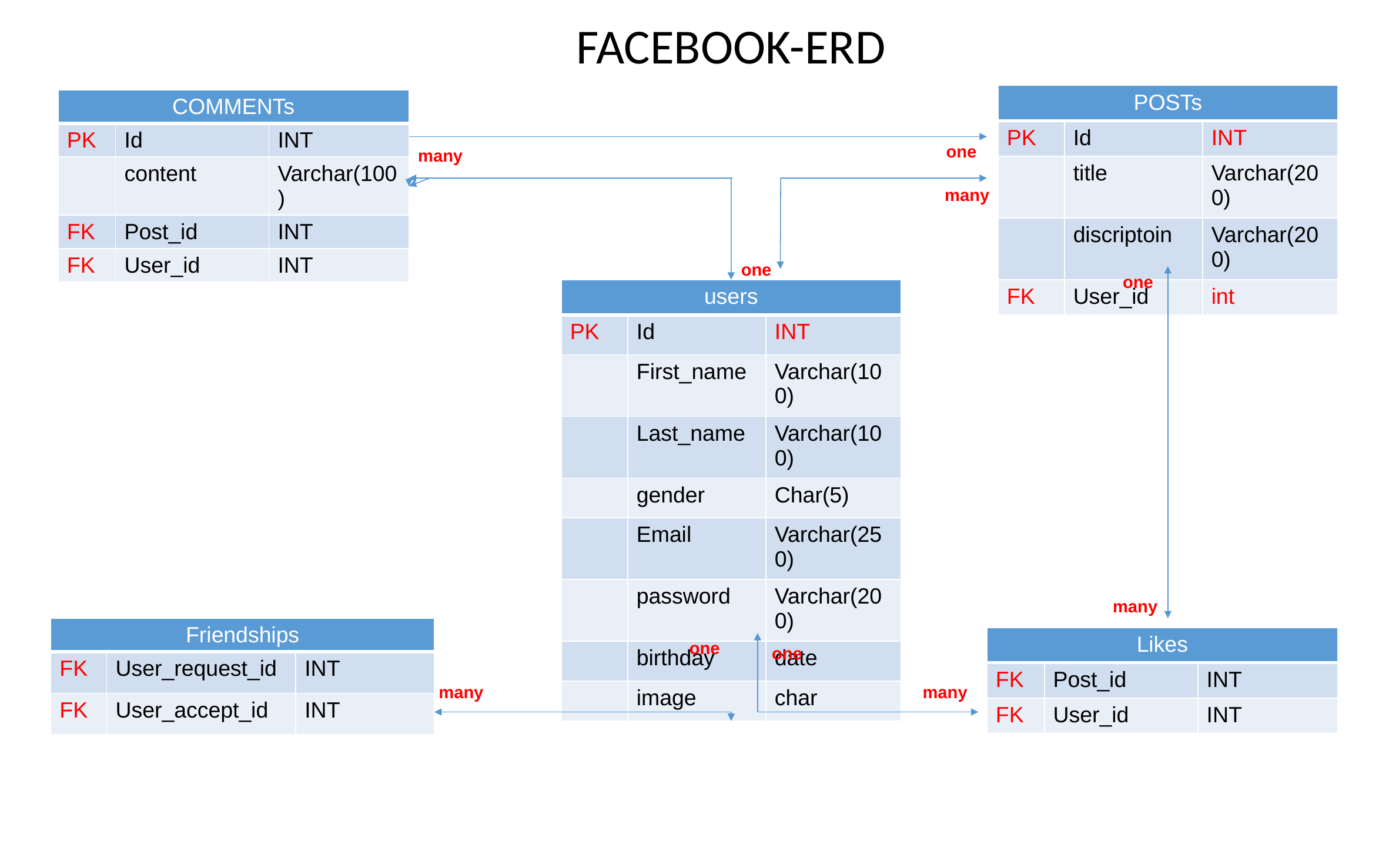

FACEBOOK-ERD
| POSTs |  |  |
| --- | --- | --- |
| PK | Id | INT |
|  | title | Varchar(200) |
|  | discriptoin | Varchar(200) |
| FK | User\_id | int |
| COMMENTs |  |  |
| --- | --- | --- |
| PK | Id | INT |
|  | content | Varchar(100) |
| FK | Post\_id | INT |
| FK | User\_id | INT |
one
many
many
one
one
| users |  |  |
| --- | --- | --- |
| PK | Id | INT |
|  | First\_name | Varchar(100) |
|  | Last\_name | Varchar(100) |
|  | gender | Char(5) |
|  | Email | Varchar(250) |
|  | password | Varchar(200) |
|  | birthday | date |
|  | image | char |
many
| Friendships |  |  |
| --- | --- | --- |
| FK | User\_request\_id | INT |
| FK | User\_accept\_id | INT |
| Likes |  |  |
| --- | --- | --- |
| FK | Post\_id | INT |
| FK | User\_id | INT |
one
one
many
many